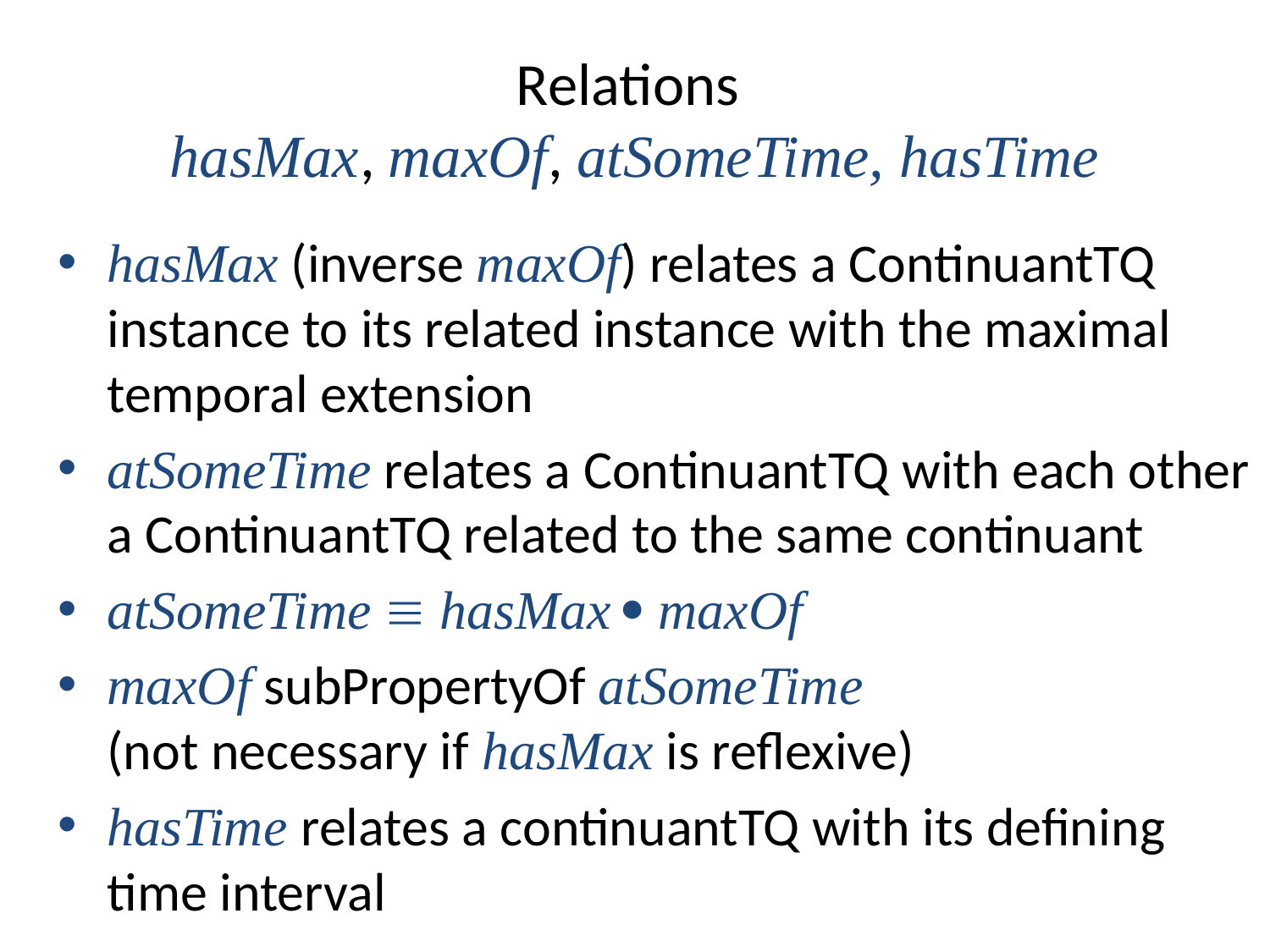

# Relations hasMax, maxOf, atSomeTime, hasTime
hasMax (inverse maxOf) relates a ContinuantTQ instance to its related instance with the maximal temporal extension
atSomeTime relates a ContinuantTQ with each other a ContinuantTQ related to the same continuant
atSomeTime ≡ hasMax • maxOf
maxOf subPropertyOf atSomeTime
(not necessary if hasMax is reflexive)
hasTime relates a continuantTQ with its defining time interval